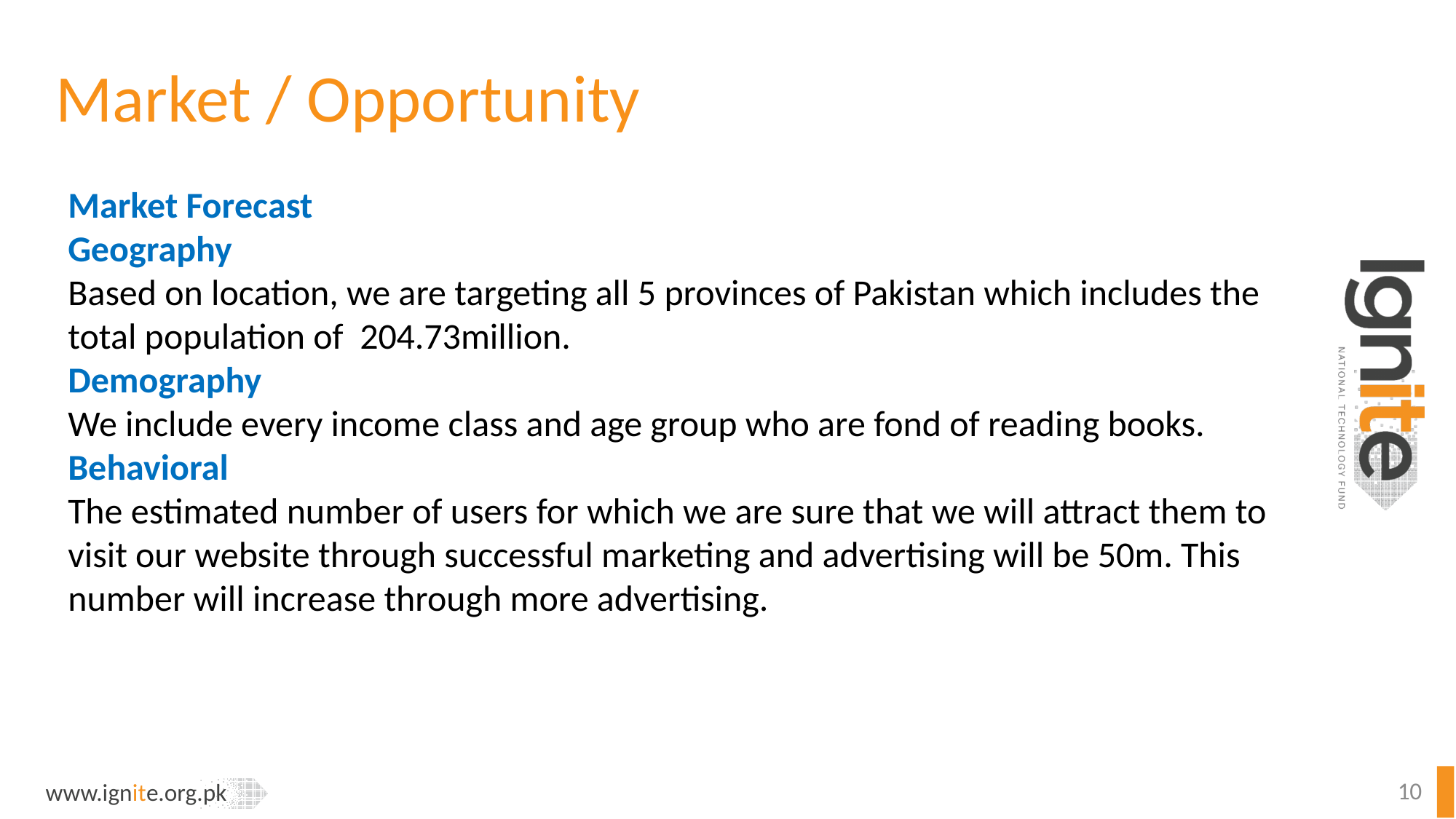

# Market / Opportunity
Market Forecast
Geography
Based on location, we are targeting all 5 provinces of Pakistan which includes the total population of  204.73million.
Demography
We include every income class and age group who are fond of reading books.
Behavioral
The estimated number of users for which we are sure that we will attract them to visit our website through successful marketing and advertising will be 50m. This number will increase through more advertising.

10